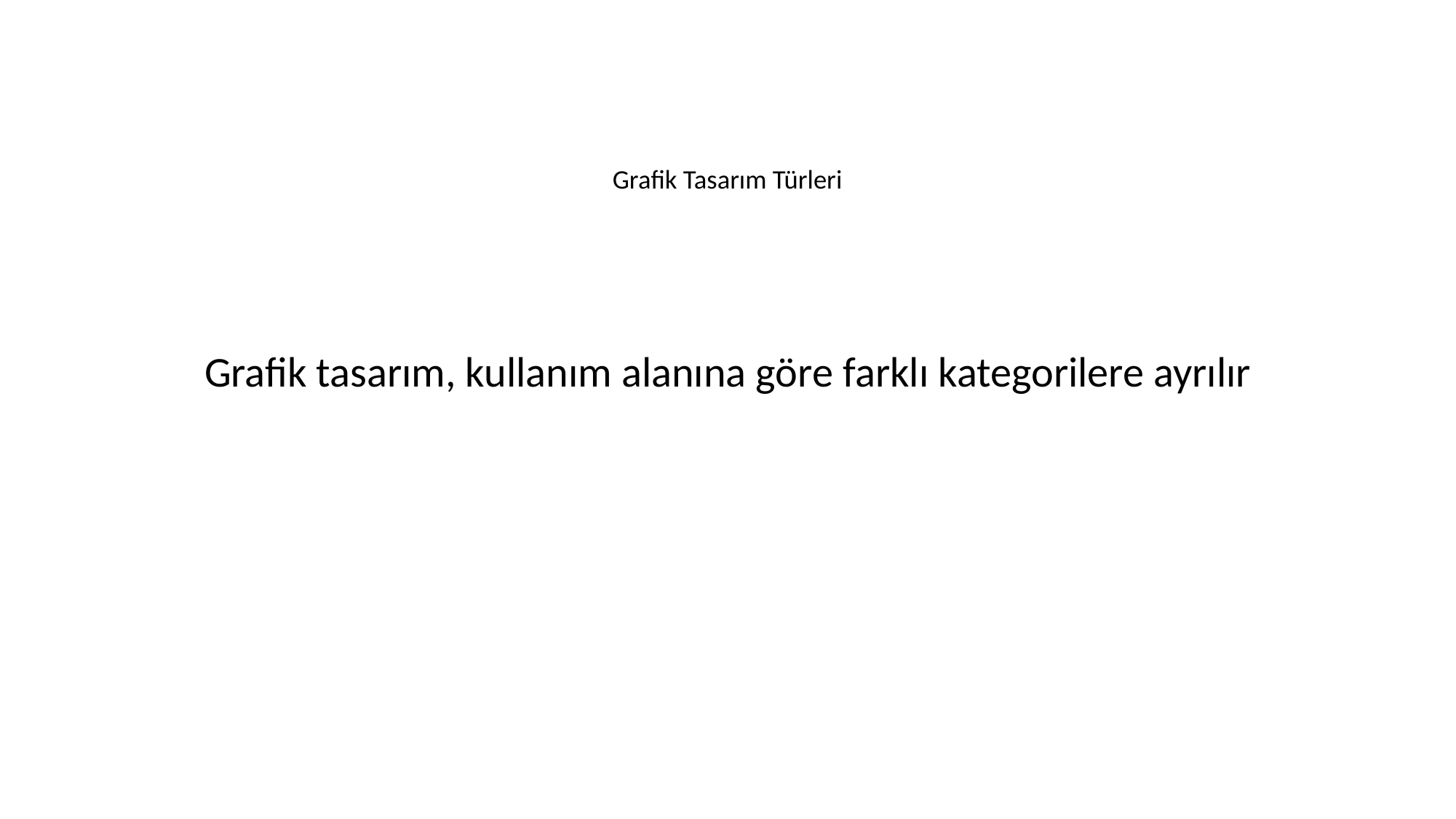

# Grafik Tasarım Türleri

Grafik tasarım, kullanım alanına göre farklı kategorilere ayrılır